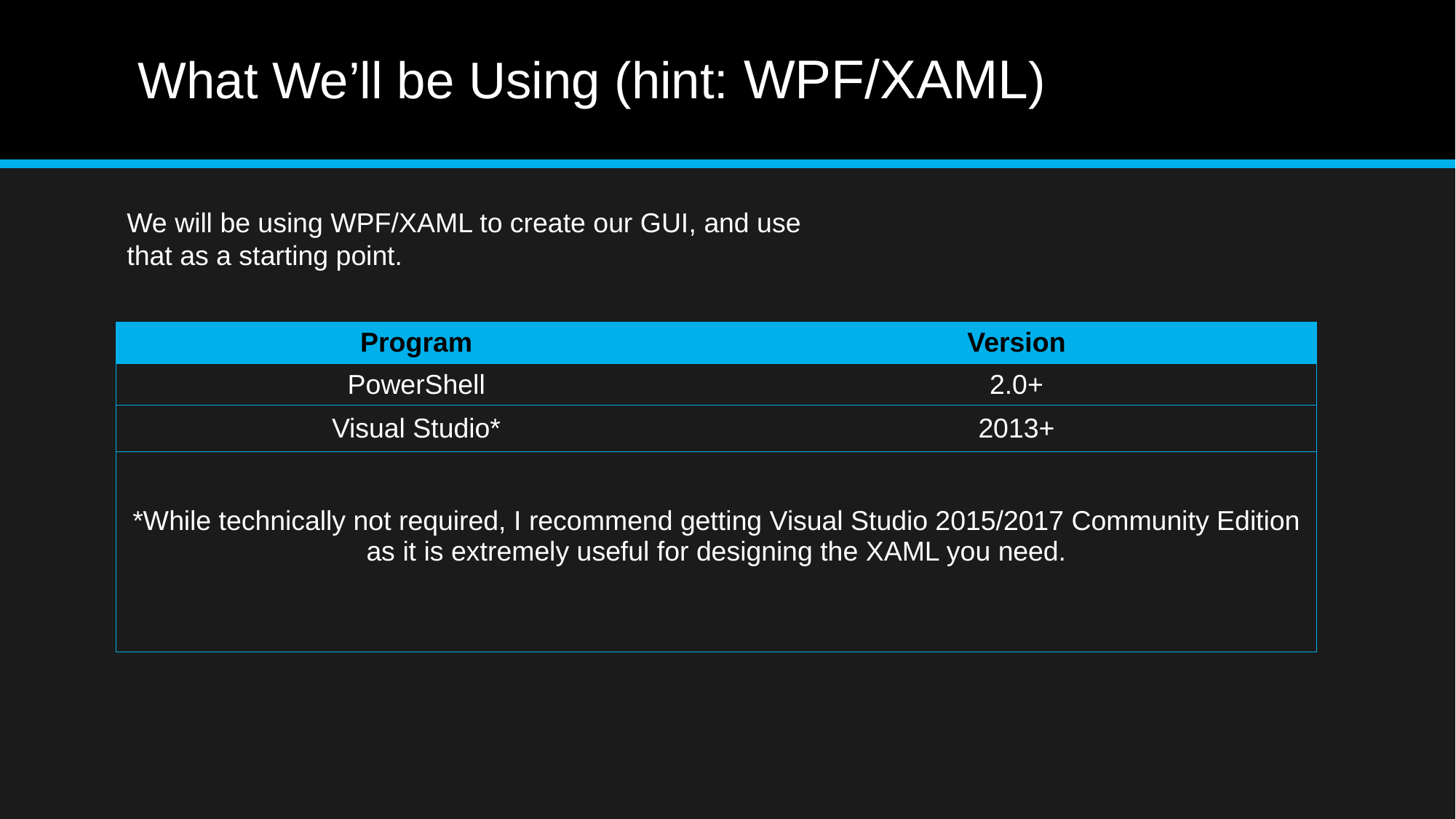

# What We’ll be Using (hint: WPF/XAML)
We will be using WPF/XAML to create our GUI, and use that as a starting point.
| Program | Version |
| --- | --- |
| PowerShell | 2.0+ |
| Visual Studio\* | 2013+ |
| \*While technically not required, I recommend getting Visual Studio 2015/2017 Community Edition as it is extremely useful for designing the XAML you need. |  |